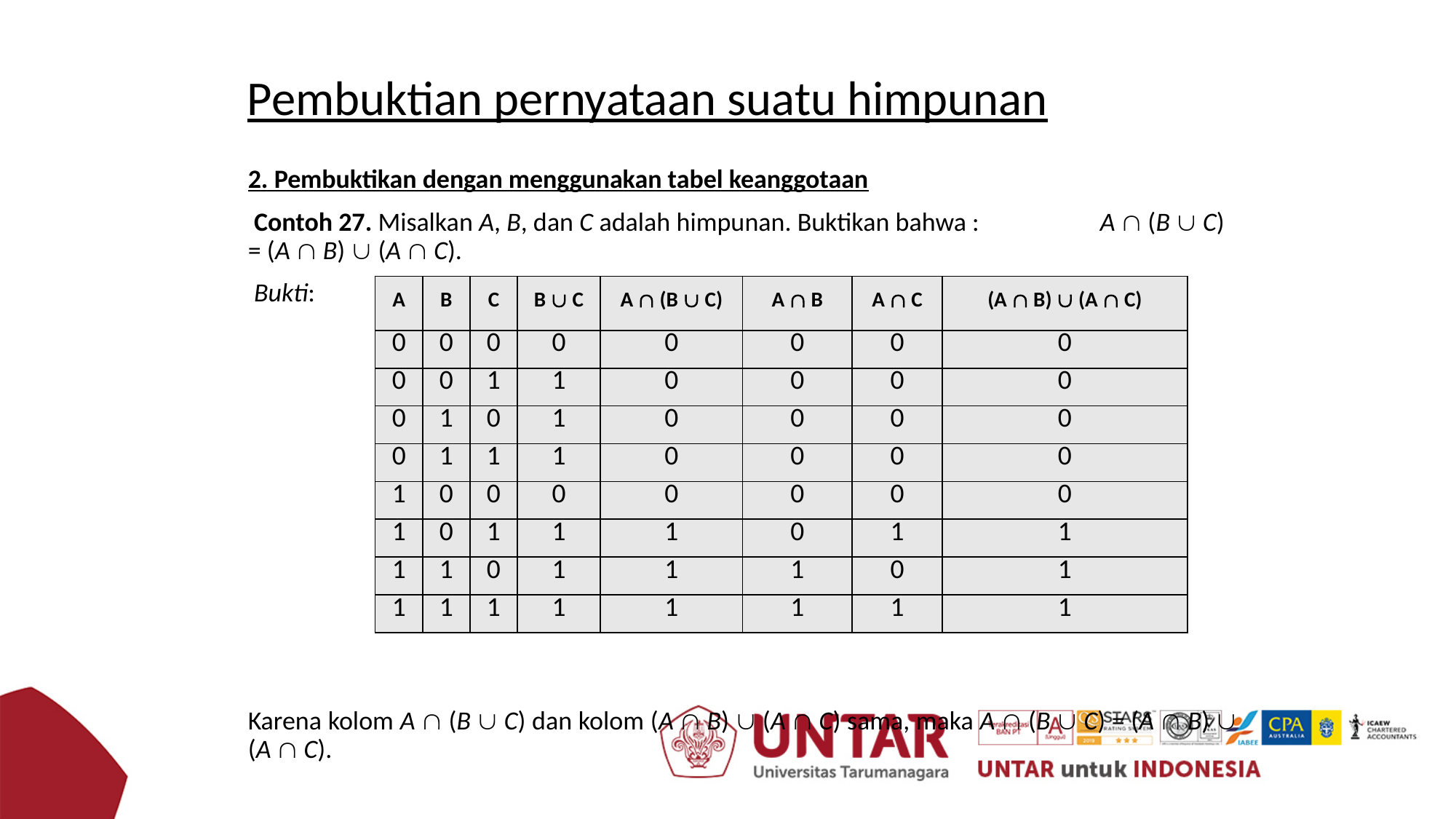

# Pembuktian pernyataan suatu himpunan
2. Pembuktikan dengan menggunakan tabel keanggotaan
 Contoh 27. Misalkan A, B, dan C adalah himpunan. Buktikan bahwa :                    A ∩ (B ∪ C) = (A ∩ B) ∪ (A ∩ C).
 Bukti:

Karena kolom A ∩ (B ∪ C) dan kolom (A ∩ B) ∪ (A ∩ C) sama, maka A ∩ (B ∪ C) = (A ∩ B) ∪ (A ∩ C).

| A | B | C | B ∪ C | A ∩ (B ∪ C) | A ∩ B | A ∩ C | (A ∩ B) ∪ (A ∩ C) |
| --- | --- | --- | --- | --- | --- | --- | --- |
| 0 | 0 | 0 | 0 | 0 | 0 | 0 | 0 |
| 0 | 0 | 1 | 1 | 0 | 0 | 0 | 0 |
| 0 | 1 | 0 | 1 | 0 | 0 | 0 | 0 |
| 0 | 1 | 1 | 1 | 0 | 0 | 0 | 0 |
| 1 | 0 | 0 | 0 | 0 | 0 | 0 | 0 |
| 1 | 0 | 1 | 1 | 1 | 0 | 1 | 1 |
| 1 | 1 | 0 | 1 | 1 | 1 | 0 | 1 |
| 1 | 1 | 1 | 1 | 1 | 1 | 1 | 1 |
22